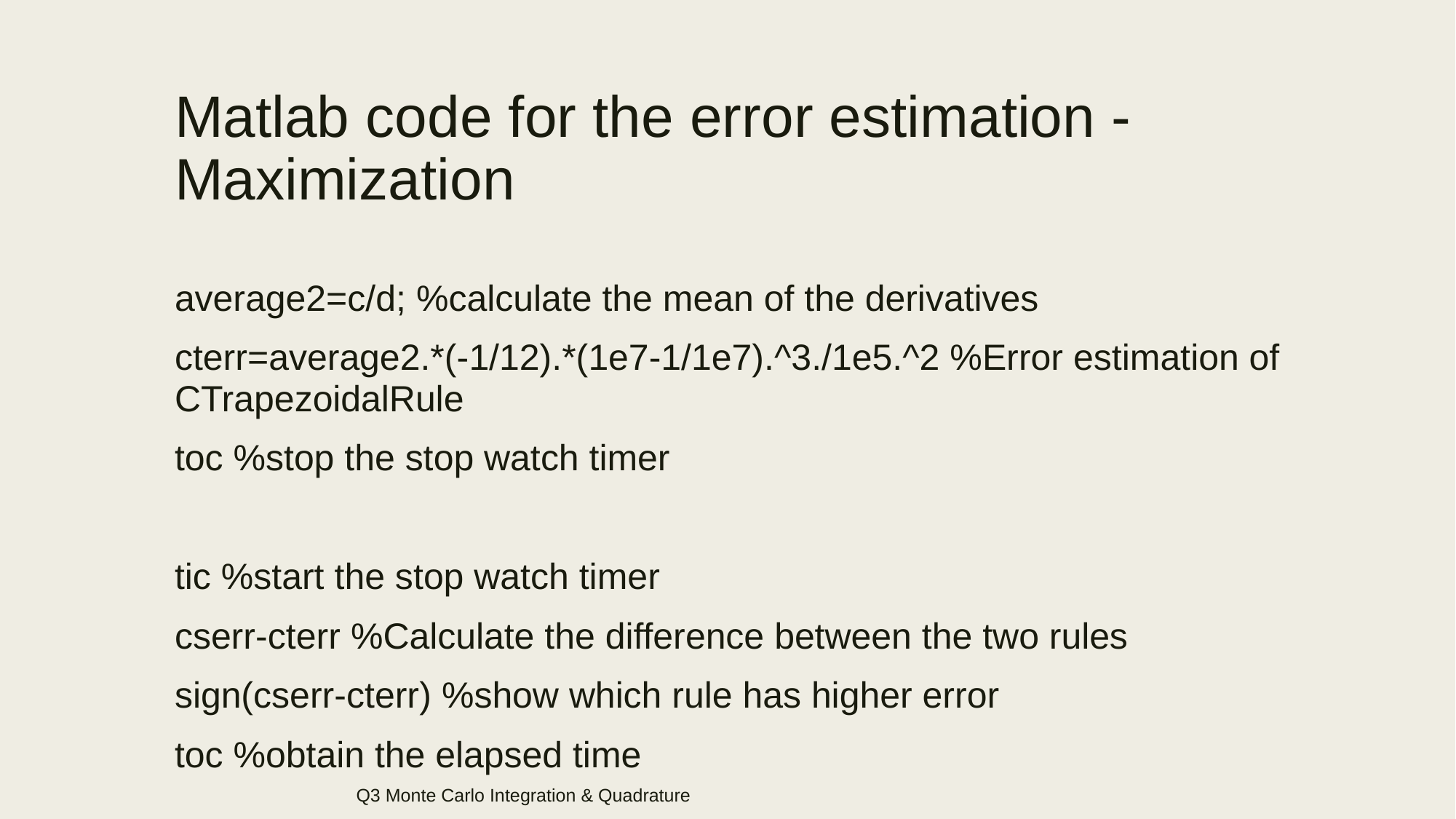

# Matlab code for the error estimation - Maximization
average2=c/d; %calculate the mean of the derivatives
cterr=average2.*(-1/12).*(1e7-1/1e7).^3./1e5.^2 %Error estimation of CTrapezoidalRule
toc %stop the stop watch timer

tic %start the stop watch timer
cserr-cterr %Calculate the difference between the two rules
sign(cserr-cterr) %show which rule has higher error
toc %obtain the elapsed time
Q3 Monte Carlo Integration & Quadrature